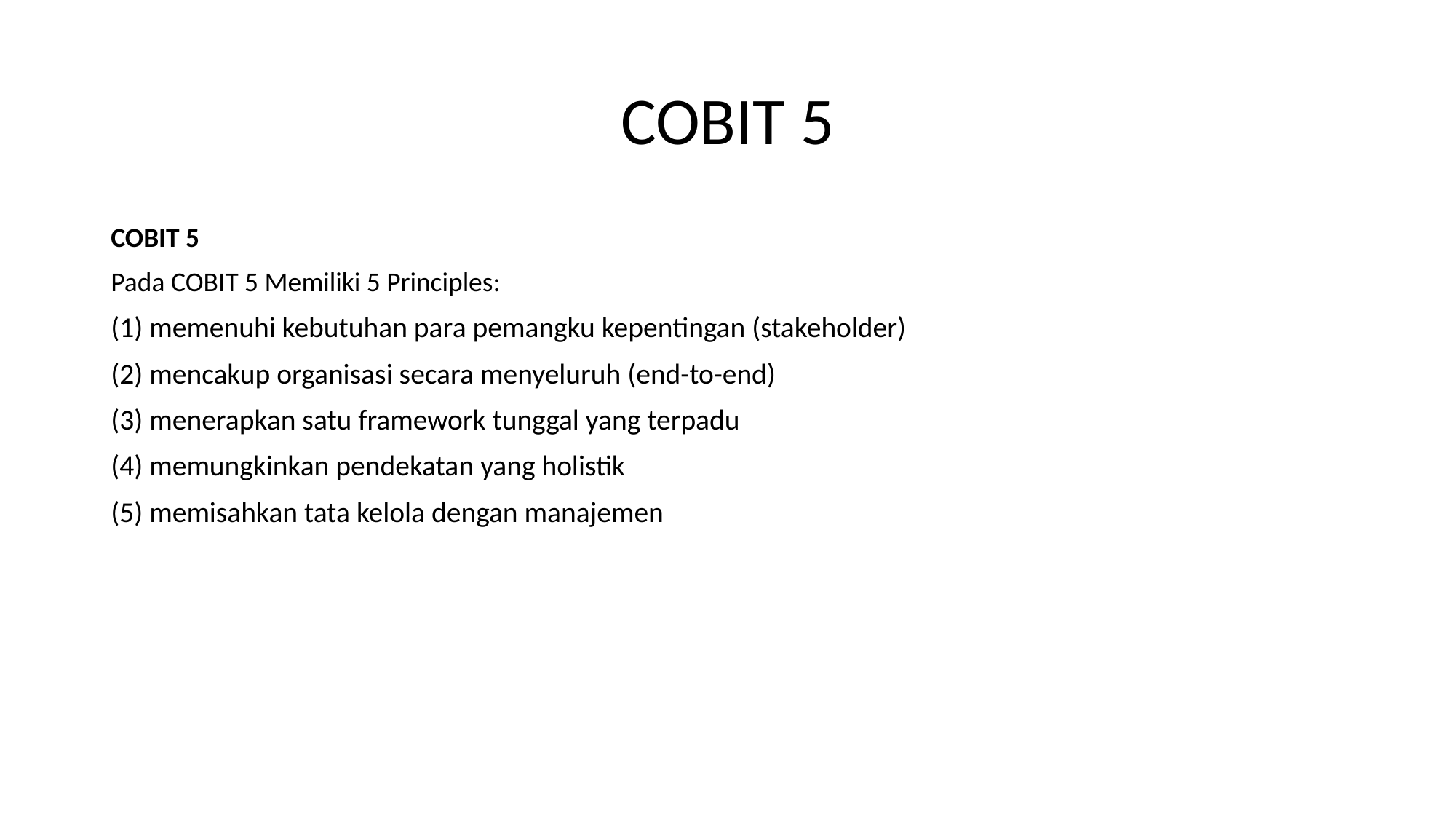

# COBIT 5
COBIT 5
Pada COBIT 5 Memiliki 5 Principles:
(1) memenuhi kebutuhan para pemangku kepentingan (stakeholder)
(2) mencakup organisasi secara menyeluruh (end-to-end)
(3) menerapkan satu framework tunggal yang terpadu
(4) memungkinkan pendekatan yang holistik
(5) memisahkan tata kelola dengan manajemen